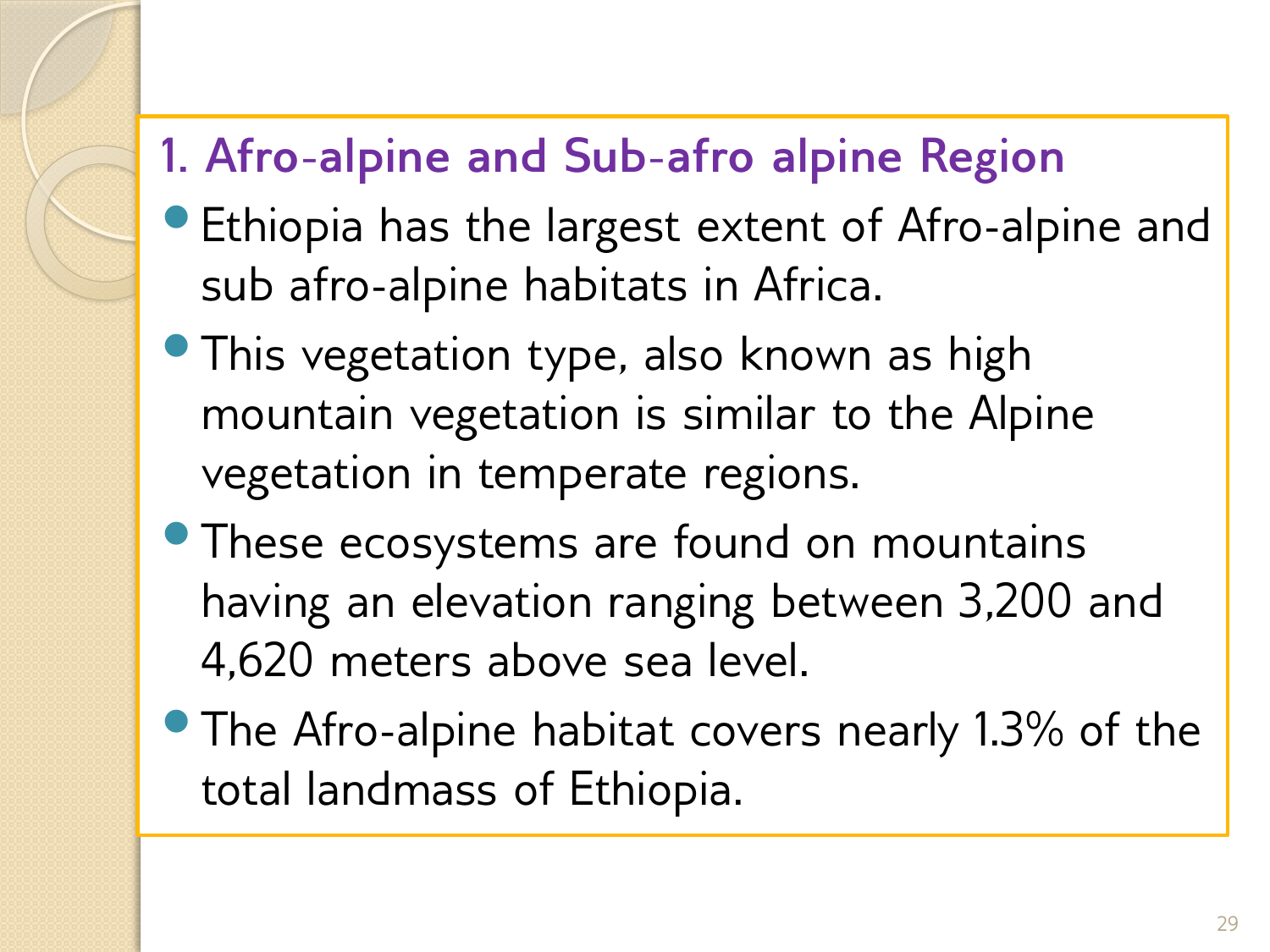

#
1. Afro-alpine and Sub-afro alpine Region
Ethiopia has the largest extent of Afro-alpine and sub afro-alpine habitats in Africa.
This vegetation type, also known as high mountain vegetation is similar to the Alpine vegetation in temperate regions.
These ecosystems are found on mountains having an elevation ranging between 3,200 and 4,620 meters above sea level.
The Afro-alpine habitat covers nearly 1.3% of the total landmass of Ethiopia.
29